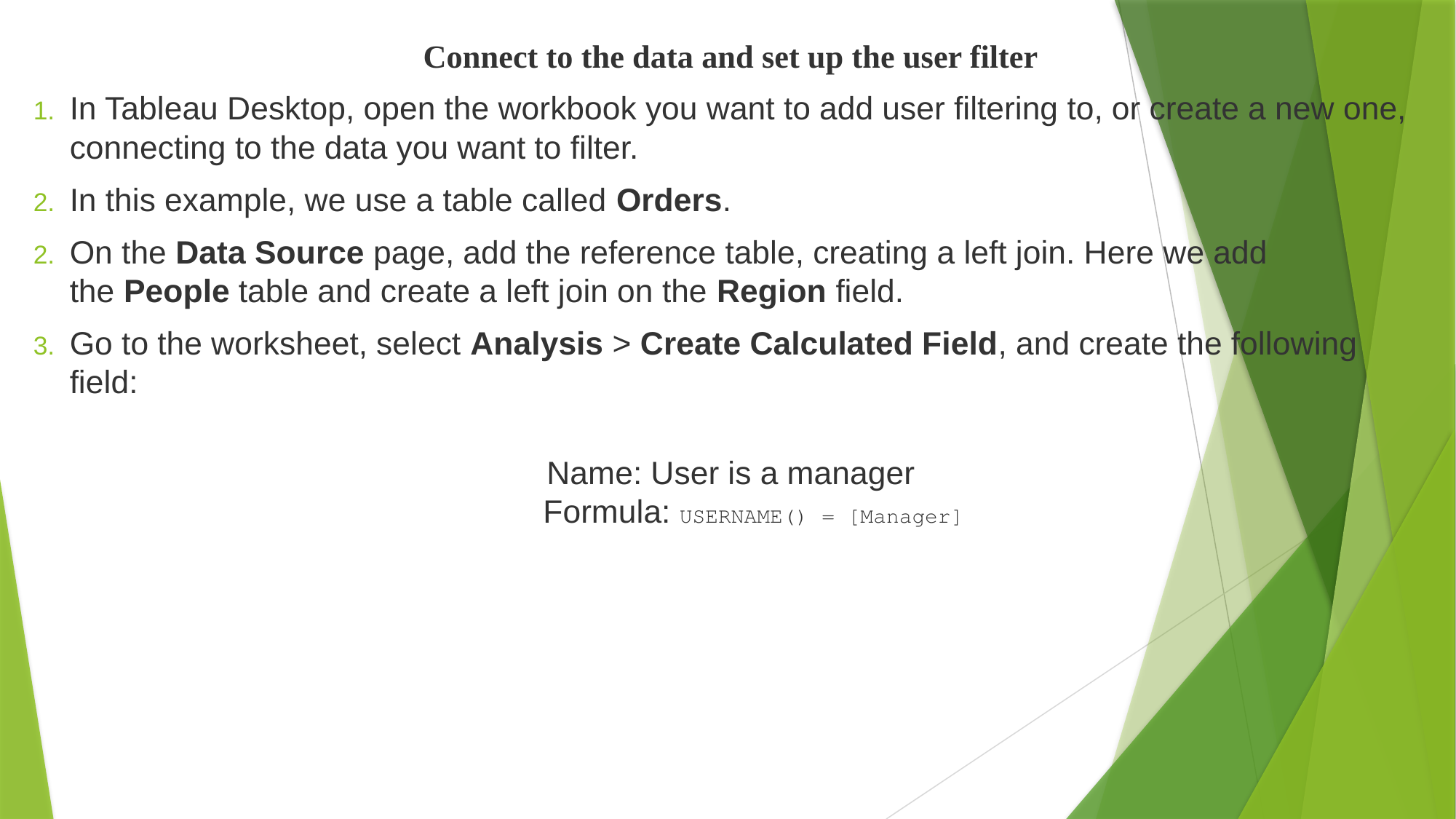

Connect to the data and set up the user filter
In Tableau Desktop, open the workbook you want to add user filtering to, or create a new one, connecting to the data you want to filter.
In this example, we use a table called Orders.
On the Data Source page, add the reference table, creating a left join. Here we add the People table and create a left join on the Region field.
Go to the worksheet, select Analysis > Create Calculated Field, and create the following field:

Name: User is a manager
     Formula: USERNAME() = [Manager]